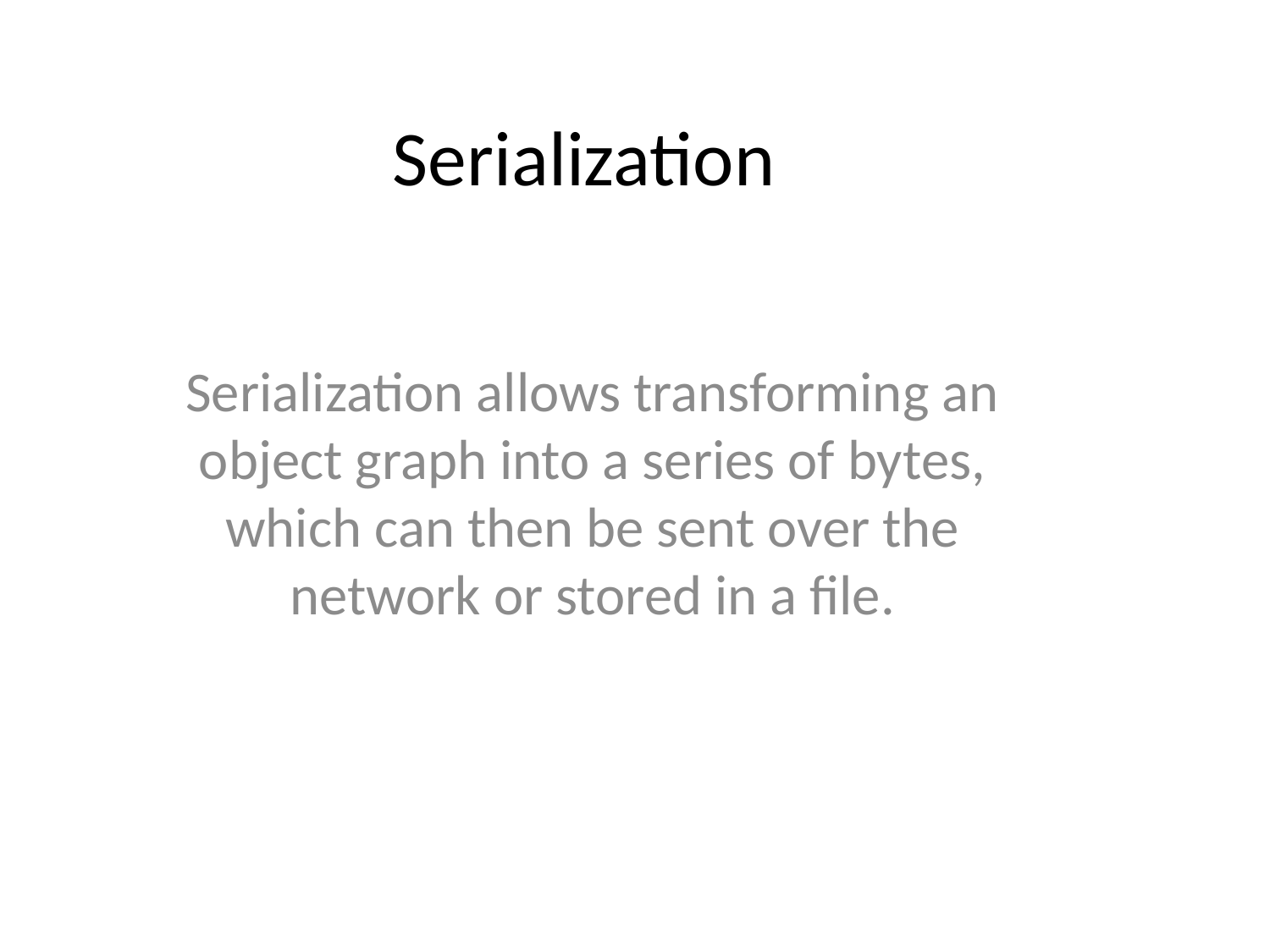

# Serialization
Serialization allows transforming an object graph into a series of bytes, which can then be sent over the network or stored in a file.